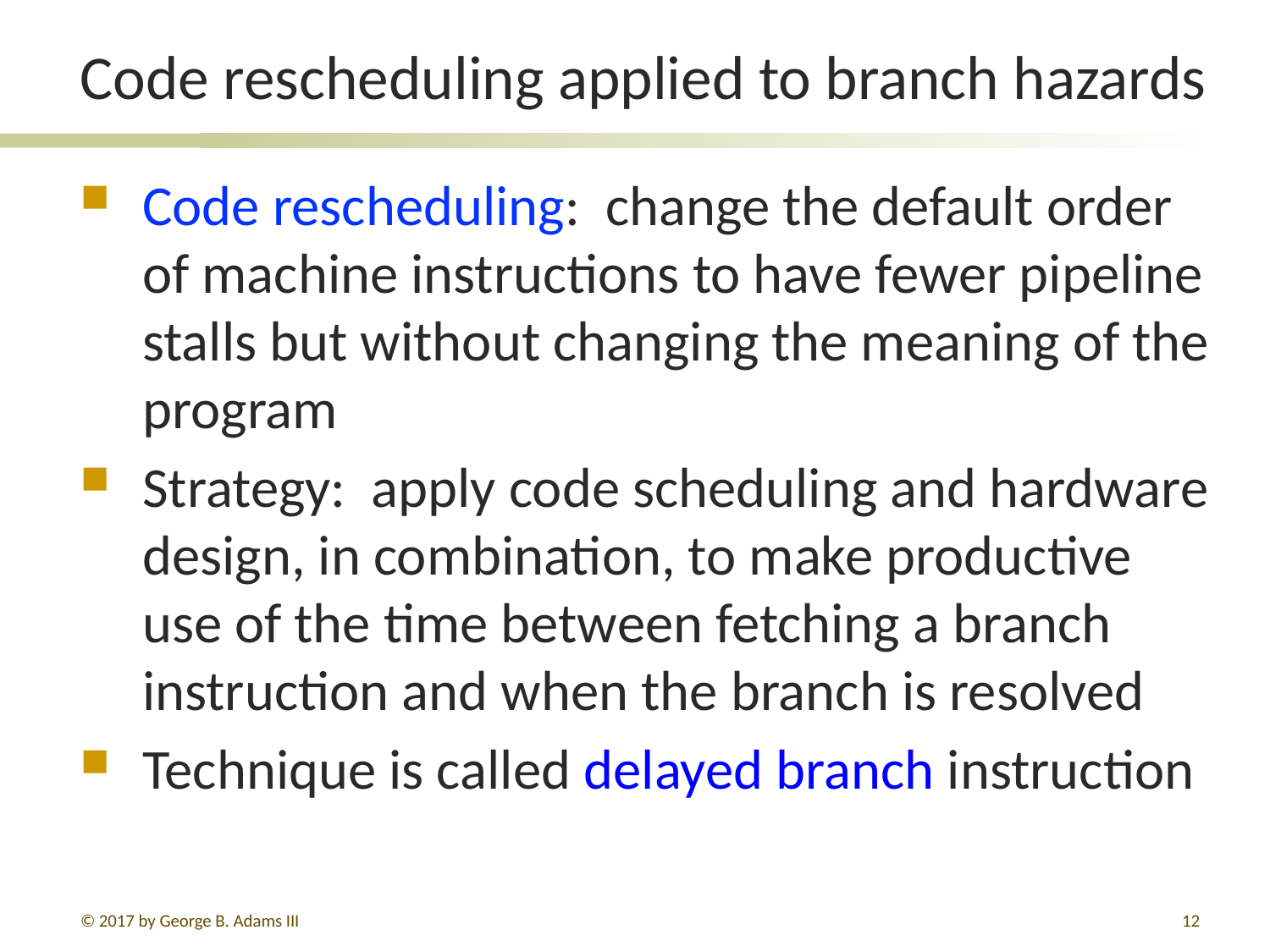

# Code rescheduling applied to branch hazards
Code rescheduling:  change the default order of machine instructions to have fewer pipeline stalls but without changing the meaning of the program
Strategy:  apply code scheduling and hardware design, in combination, to make productive use of the time between fetching a branch instruction and when the branch is resolved
Technique is called delayed branch instruction
© 2017 by George B. Adams III
12